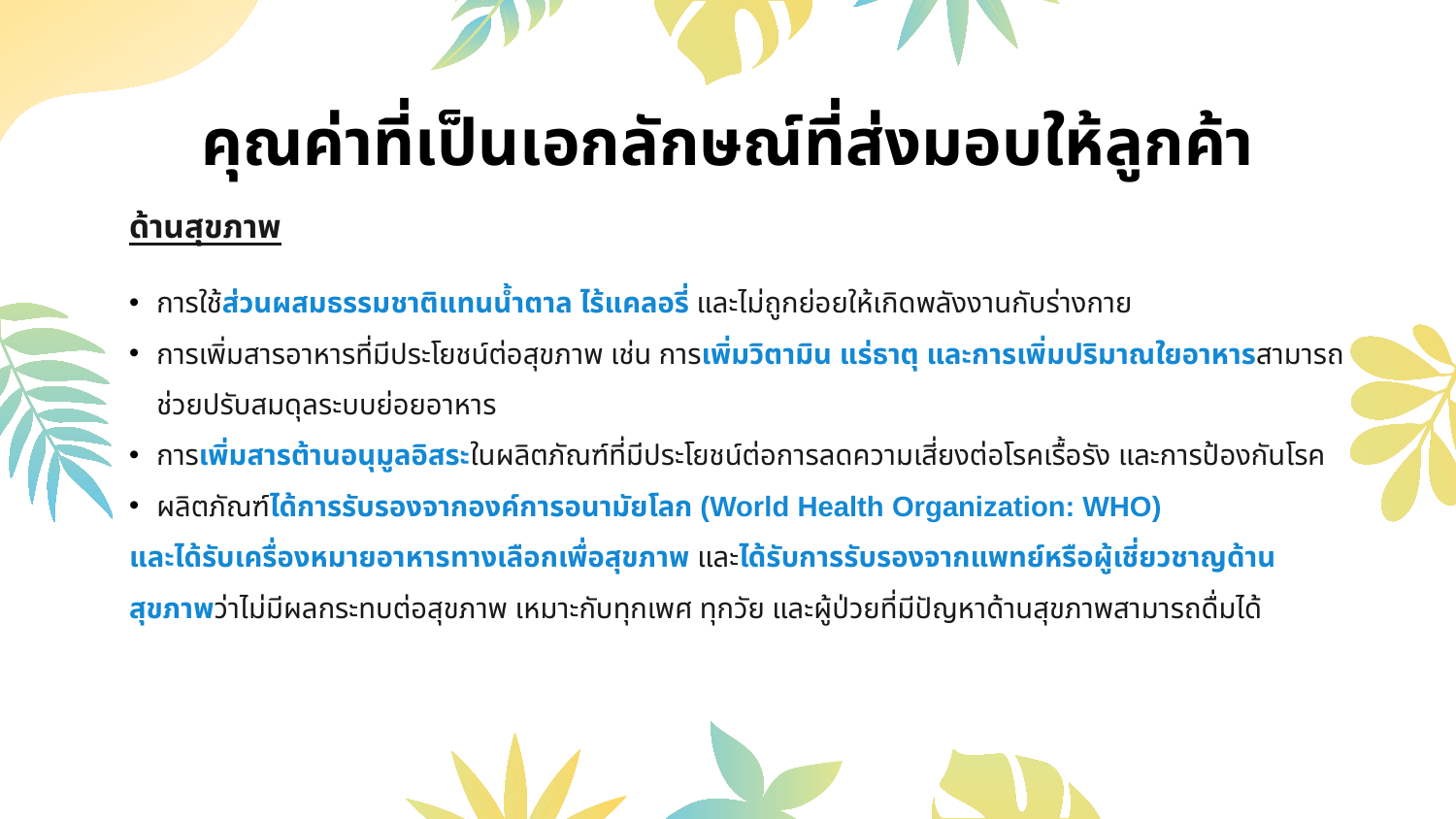

คุณค่าที่เป็นเอกลักษณ์ที่ส่งมอบให้ลูกค้า
ด้านสุขภาพ
การใช้ส่วนผสมธรรมชาติแทนน้ำตาล ไร้แคลอรี่ และไม่ถูกย่อยให้เกิดพลังงานกับร่างกาย
การเพิ่มสารอาหารที่มีประโยชน์ต่อสุขภาพ เช่น การเพิ่มวิตามิน แร่ธาตุ และการเพิ่มปริมาณใยอาหารสามารถช่วยปรับสมดุลระบบย่อยอาหาร
การเพิ่มสารต้านอนุมูลอิสระในผลิตภัณฑ์ที่มีประโยชน์ต่อการลดความเสี่ยงต่อโรคเรื้อรัง และการป้องกันโรค
ผลิตภัณฑ์ได้การรับรองจากองค์การอนามัยโลก (World Health Organization: WHO)
และได้รับเครื่องหมายอาหารทางเลือกเพื่อสุขภาพ และได้รับการรับรองจากแพทย์หรือผู้เชี่ยวชาญด้านสุขภาพว่าไม่มีผลกระทบต่อสุขภาพ เหมาะกับทุกเพศ ทุกวัย และผู้ป่วยที่มีปัญหาด้านสุขภาพสามารถดื่มได้